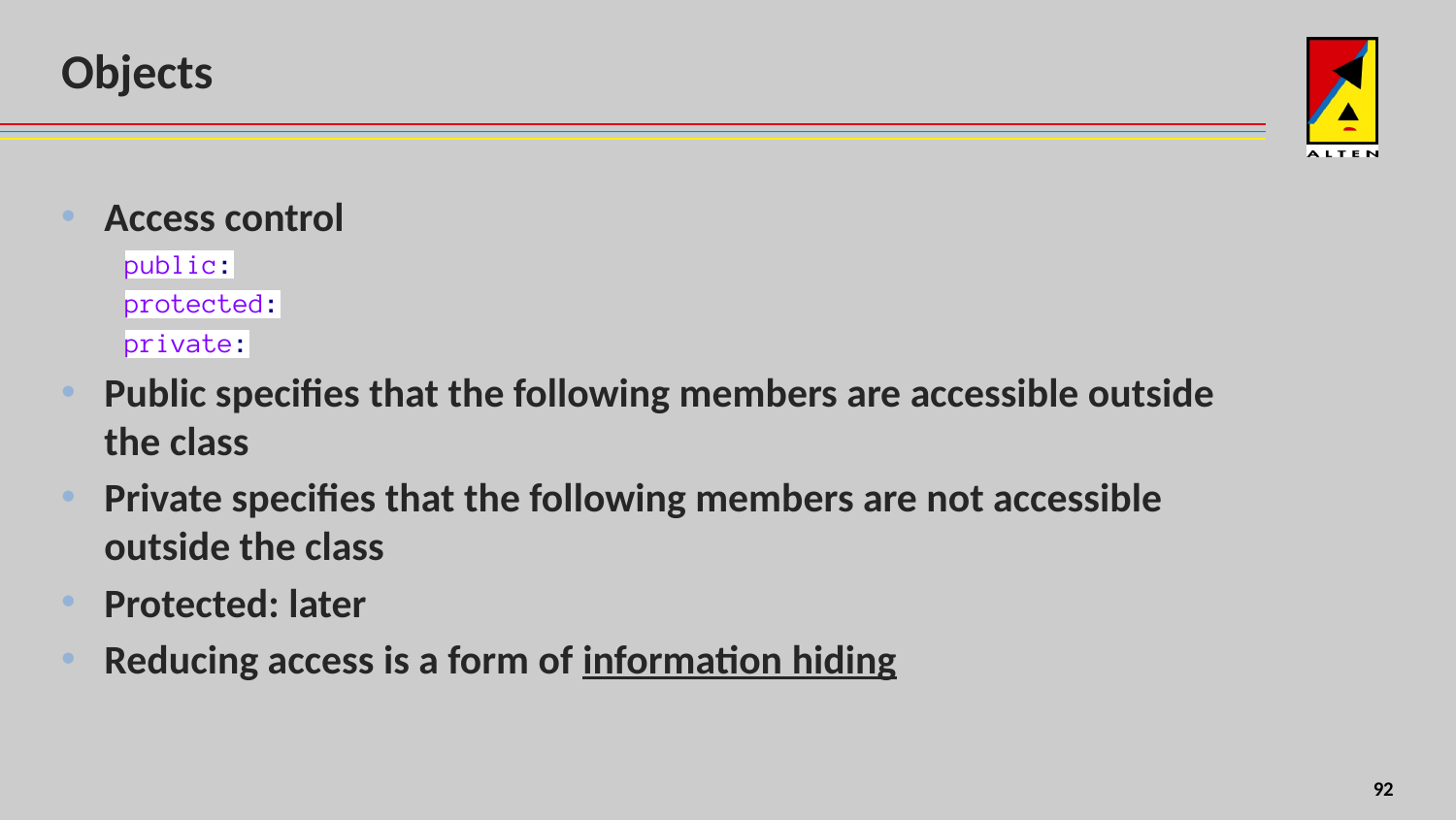

# Objects
Access control
public:
protected:
private:
Public specifies that the following members are accessible outside the class
Private specifies that the following members are not accessible outside the class
Protected: later
Reducing access is a form of information hiding
92